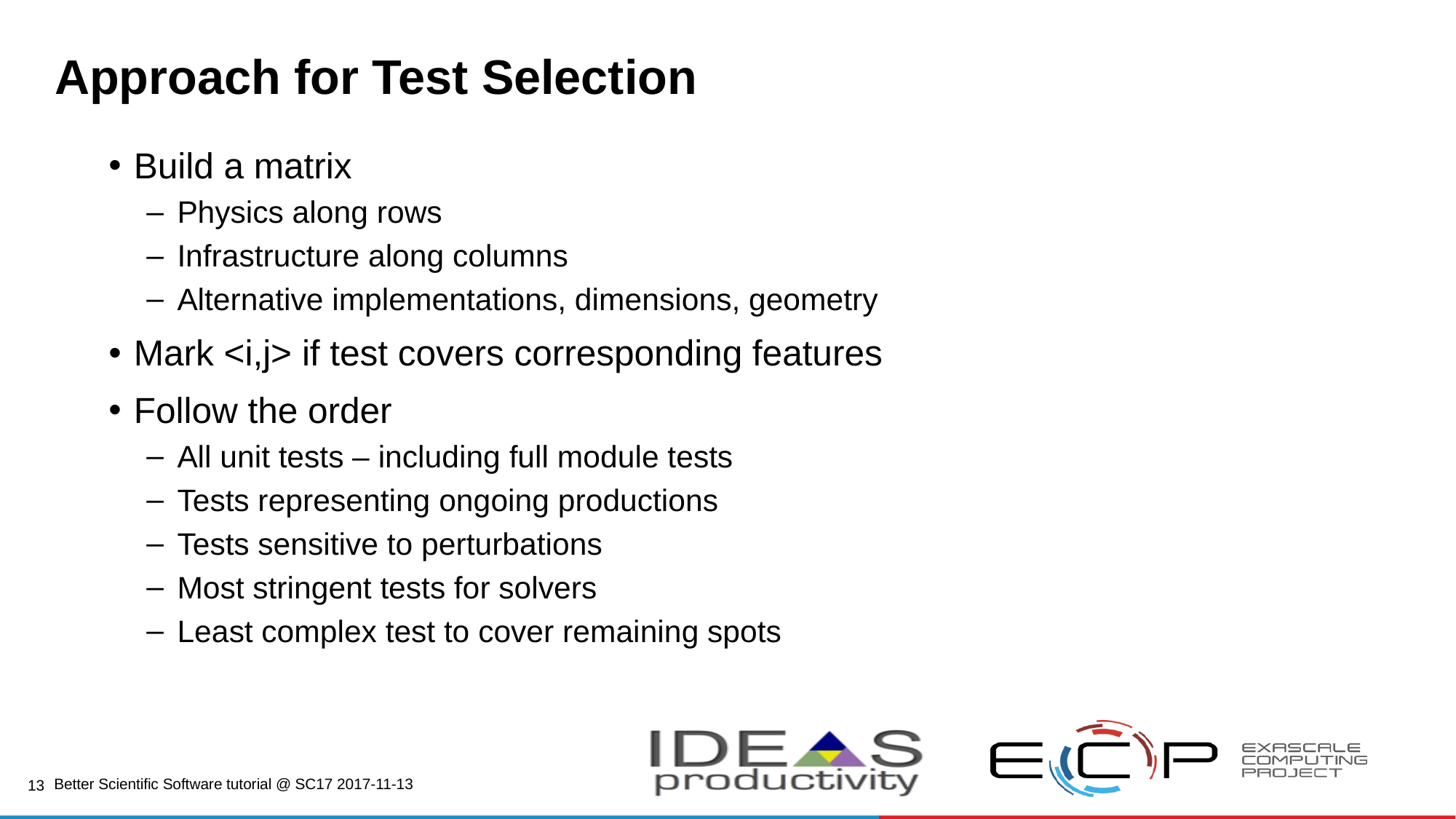

# Approach for Test Selection
Build a matrix
Physics along rows
Infrastructure along columns
Alternative implementations, dimensions, geometry
Mark <i,j> if test covers corresponding features
Follow the order
All unit tests – including full module tests
Tests representing ongoing productions
Tests sensitive to perturbations
Most stringent tests for solvers
Least complex test to cover remaining spots